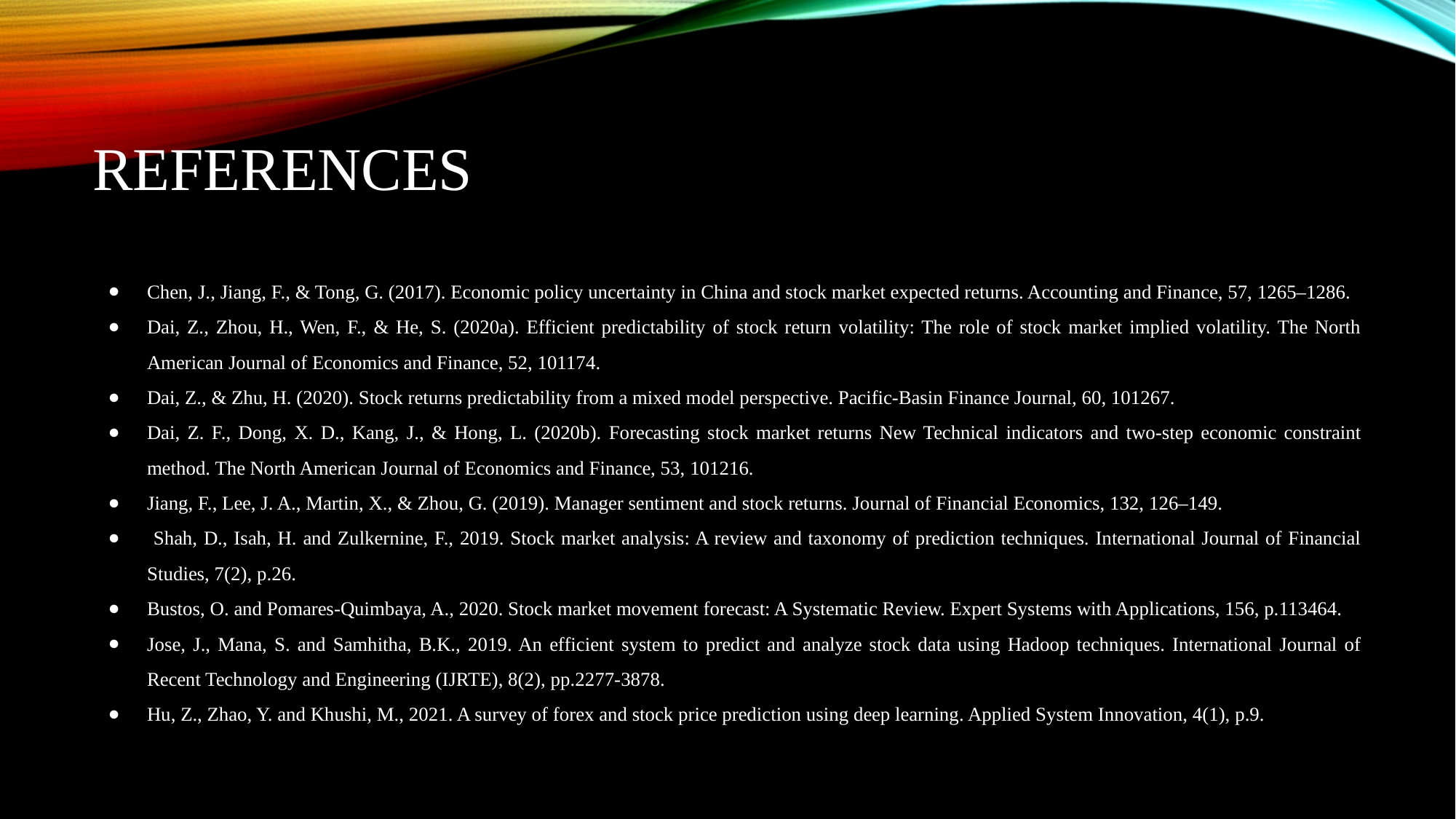

# References
Chen, J., Jiang, F., & Tong, G. (2017). Economic policy uncertainty in China and stock market expected returns. Accounting and Finance, 57, 1265–1286.
Dai, Z., Zhou, H., Wen, F., & He, S. (2020a). Efficient predictability of stock return volatility: The role of stock market implied volatility. The North American Journal of Economics and Finance, 52, 101174.
Dai, Z., & Zhu, H. (2020). Stock returns predictability from a mixed model perspective. Pacific-Basin Finance Journal, 60, 101267.
Dai, Z. F., Dong, X. D., Kang, J., & Hong, L. (2020b). Forecasting stock market returns New Technical indicators and two-step economic constraint method. The North American Journal of Economics and Finance, 53, 101216.
Jiang, F., Lee, J. A., Martin, X., & Zhou, G. (2019). Manager sentiment and stock returns. Journal of Financial Economics, 132, 126–149.
 Shah, D., Isah, H. and Zulkernine, F., 2019. Stock market analysis: A review and taxonomy of prediction techniques. International Journal of Financial Studies, 7(2), p.26.
Bustos, O. and Pomares-Quimbaya, A., 2020. Stock market movement forecast: A Systematic Review. Expert Systems with Applications, 156, p.113464.
Jose, J., Mana, S. and Samhitha, B.K., 2019. An efficient system to predict and analyze stock data using Hadoop techniques. International Journal of Recent Technology and Engineering (IJRTE), 8(2), pp.2277-3878.
Hu, Z., Zhao, Y. and Khushi, M., 2021. A survey of forex and stock price prediction using deep learning. Applied System Innovation, 4(1), p.9.